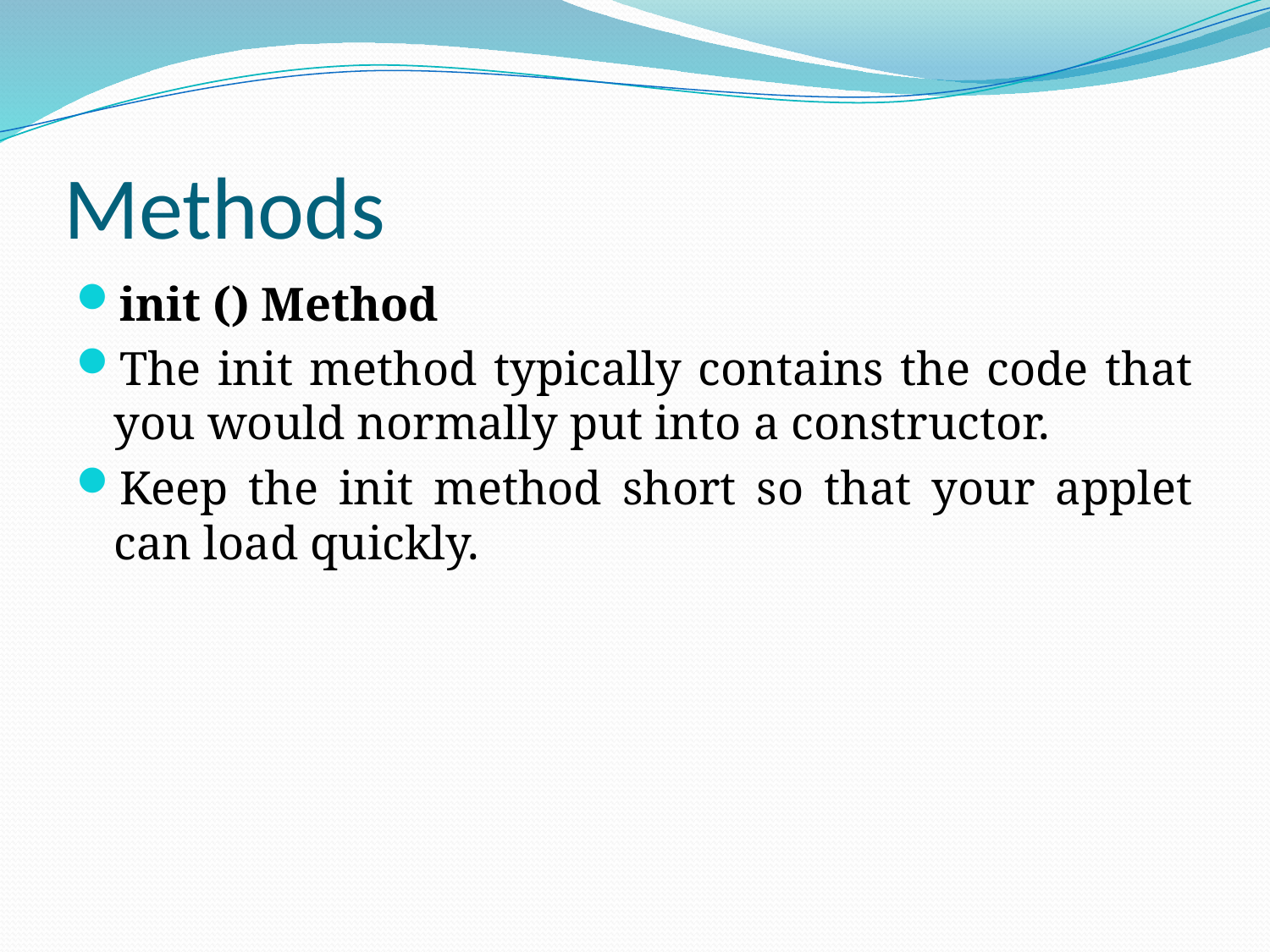

# Methods
init () Method
The init method typically contains the code that you would normally put into a constructor.
Keep the init method short so that your applet can load quickly.